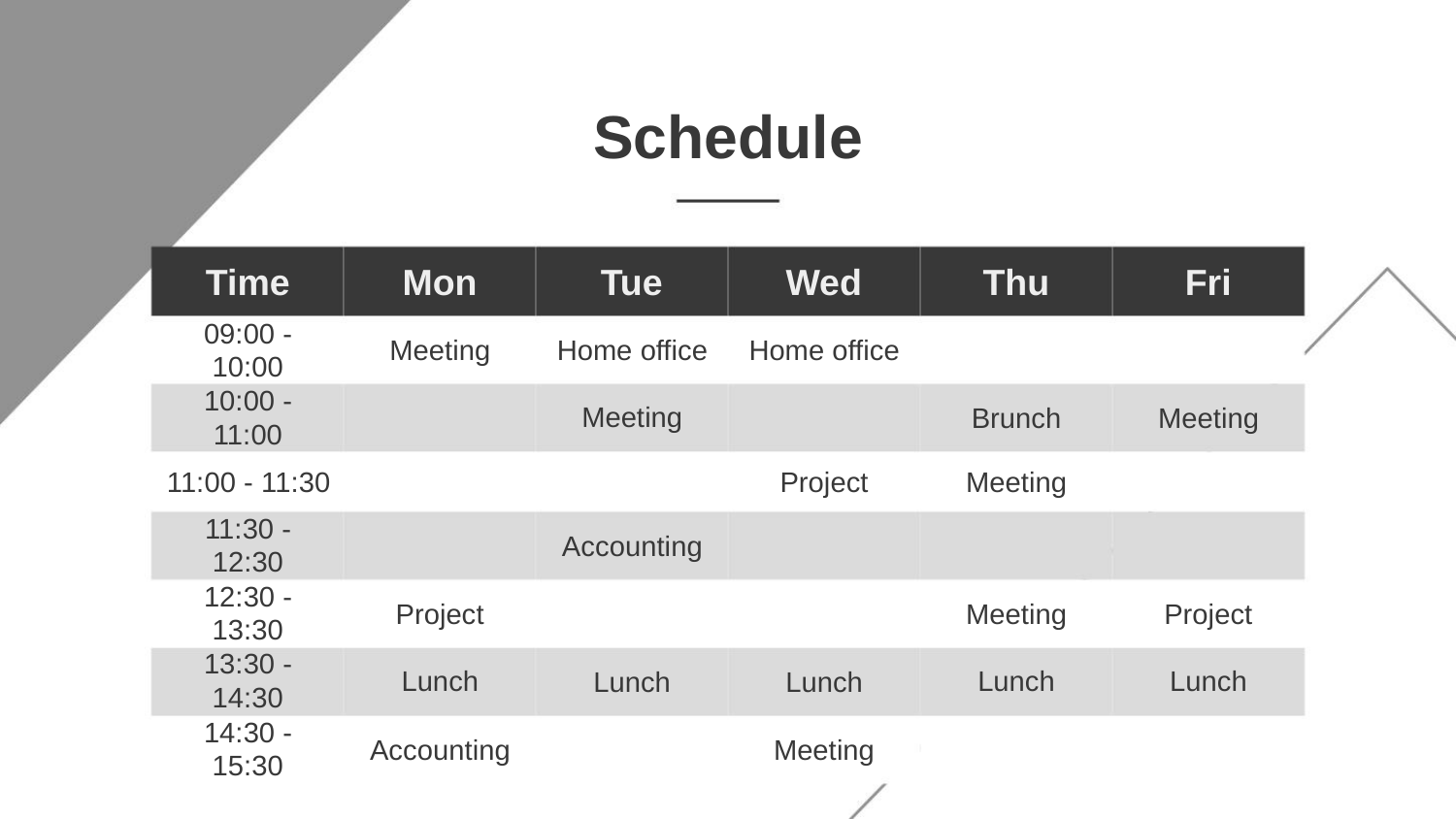

Schedule
Time
Mon
Tue
Wed
Thu
Fri
09:00 -
10:00
10:00 -
11:00
Meeting
Home office Home office
Meeting
Brunch
Meeting
11:00 - 11:30
Project
Meeting
11:30 -
12:30
Accounting
12:30 -
13:30
13:30 -
14:30
Project
Lunch
Meeting
Lunch
Project
Lunch
Lunch
Lunch
14:30 -
15:30
Accounting
Meeting